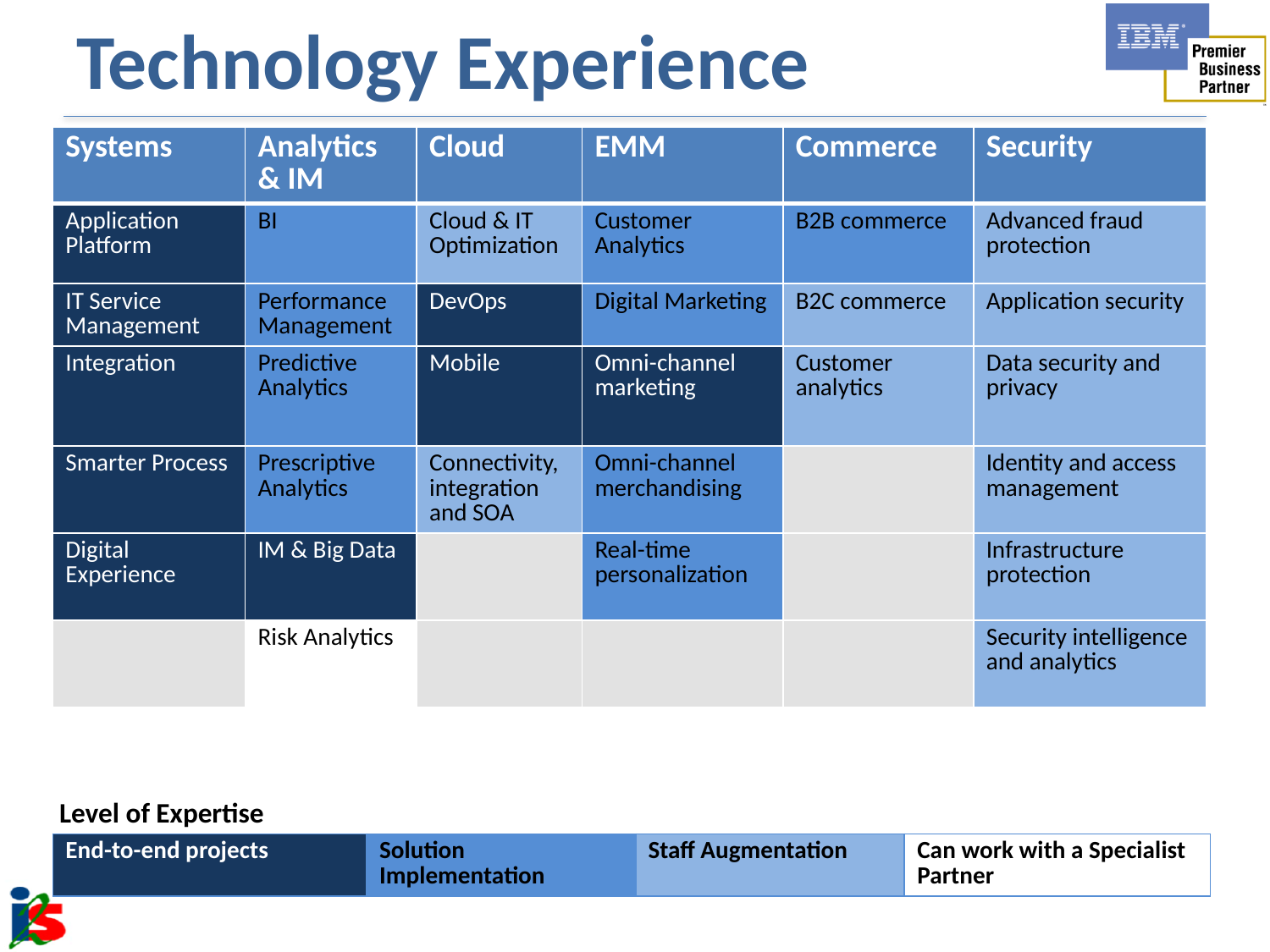

# Technology Experience
| Systems | Analytics & IM | Cloud | EMM | Commerce | Security |
| --- | --- | --- | --- | --- | --- |
| Application Platform | BI | Cloud & IT Optimization | Customer Analytics | B2B commerce | Advanced fraud protection |
| IT Service Management | Performance Management | DevOps | Digital Marketing | B2C commerce | Application security |
| Integration | Predictive Analytics | Mobile | Omni-channel marketing | Customer analytics | Data security and privacy |
| Smarter Process | Prescriptive Analytics | Connectivity, integration and SOA | Omni-channel merchandising |  | Identity and access management |
| Digital Experience | IM & Big Data |  | Real-time personalization |  | Infrastructure protection |
|  | Risk Analytics |  |  |  | Security intelligence and analytics |
Level of Expertise
| End-to-end projects | Solution Implementation | Staff Augmentation | Can work with a Specialist Partner |
| --- | --- | --- | --- |